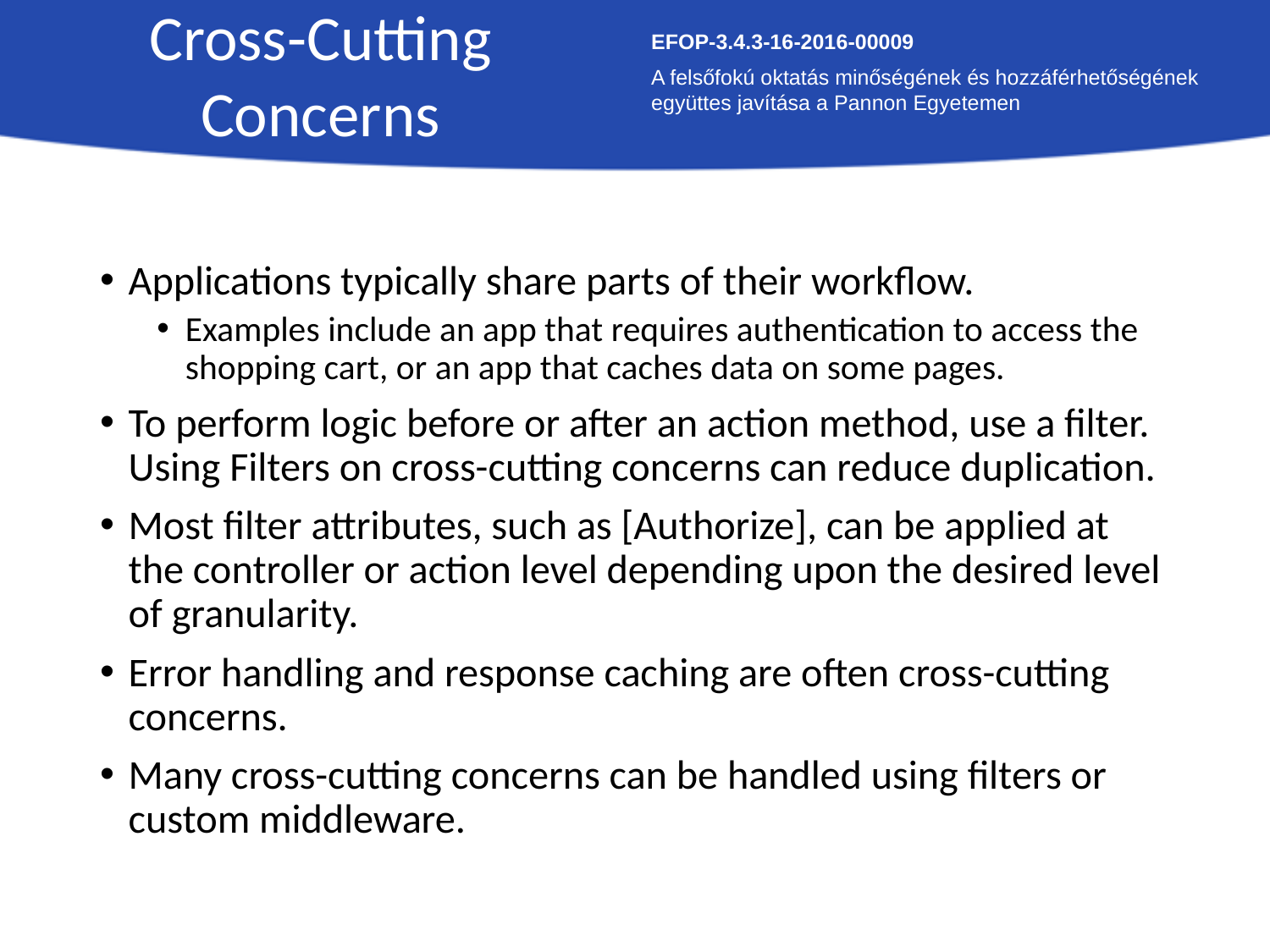

Cross-Cutting Concerns
EFOP-3.4.3-16-2016-00009
A felsőfokú oktatás minőségének és hozzáférhetőségének együttes javítása a Pannon Egyetemen
Applications typically share parts of their workflow.
Examples include an app that requires authentication to access the shopping cart, or an app that caches data on some pages.
To perform logic before or after an action method, use a filter. Using Filters on cross-cutting concerns can reduce duplication.
Most filter attributes, such as [Authorize], can be applied at the controller or action level depending upon the desired level of granularity.
Error handling and response caching are often cross-cutting concerns.
Many cross-cutting concerns can be handled using filters or custom middleware.